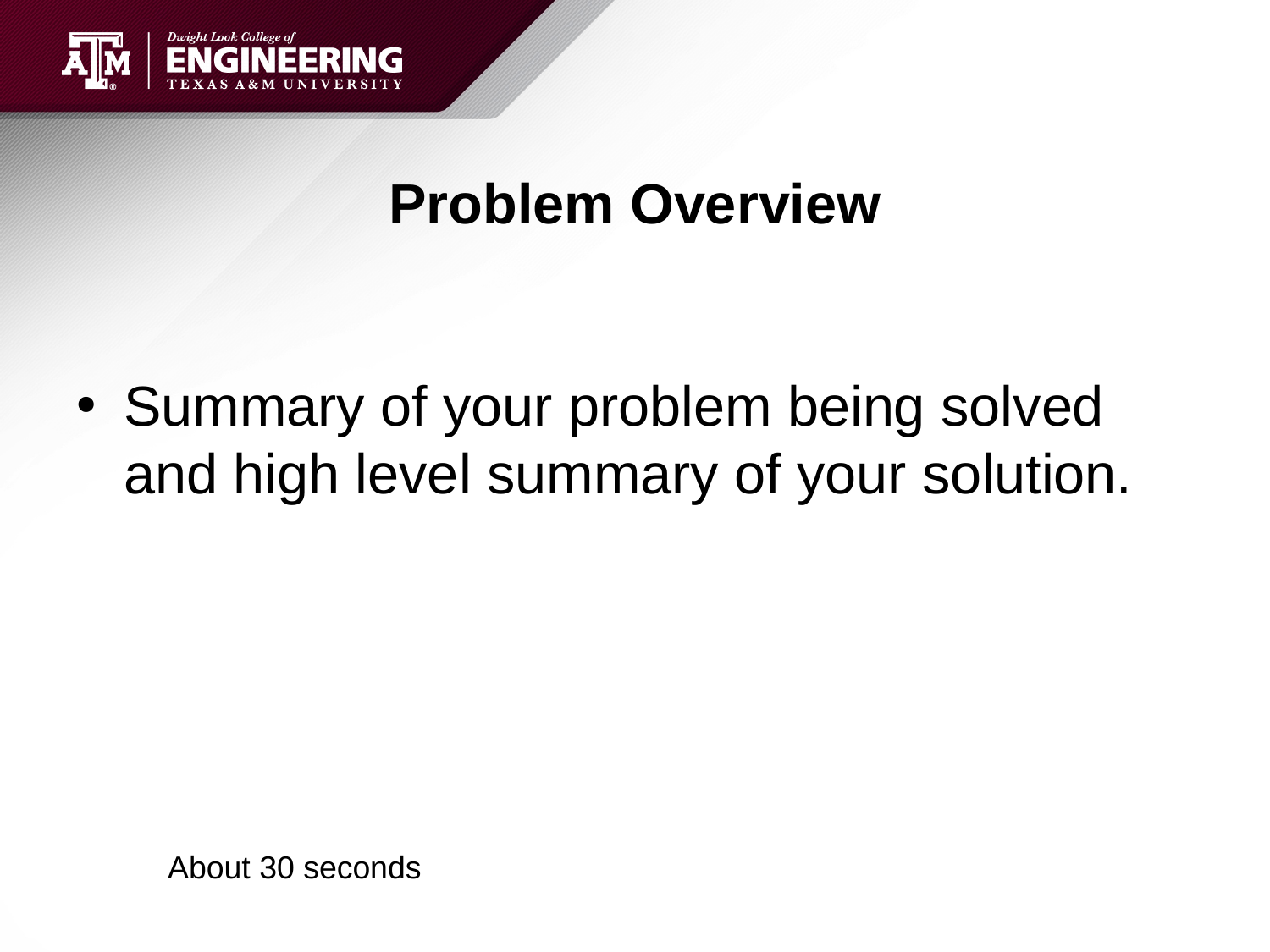

# Problem Overview

Summary of your problem being solved and high level summary of your solution.
About 30 seconds